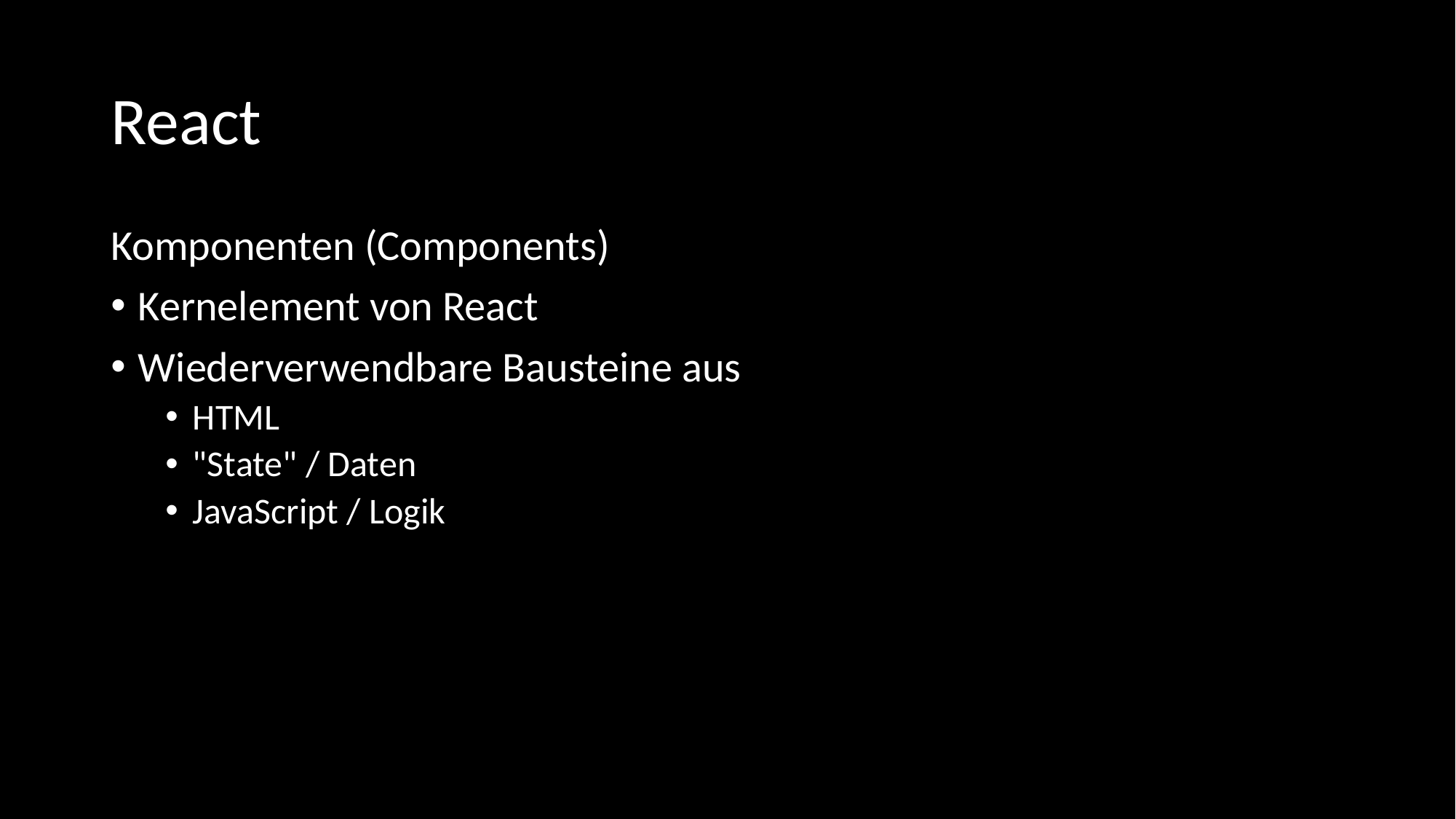

# React
Komponenten (Components)
Kernelement von React
Wiederverwendbare Bausteine aus
HTML
"State" / Daten
JavaScript / Logik